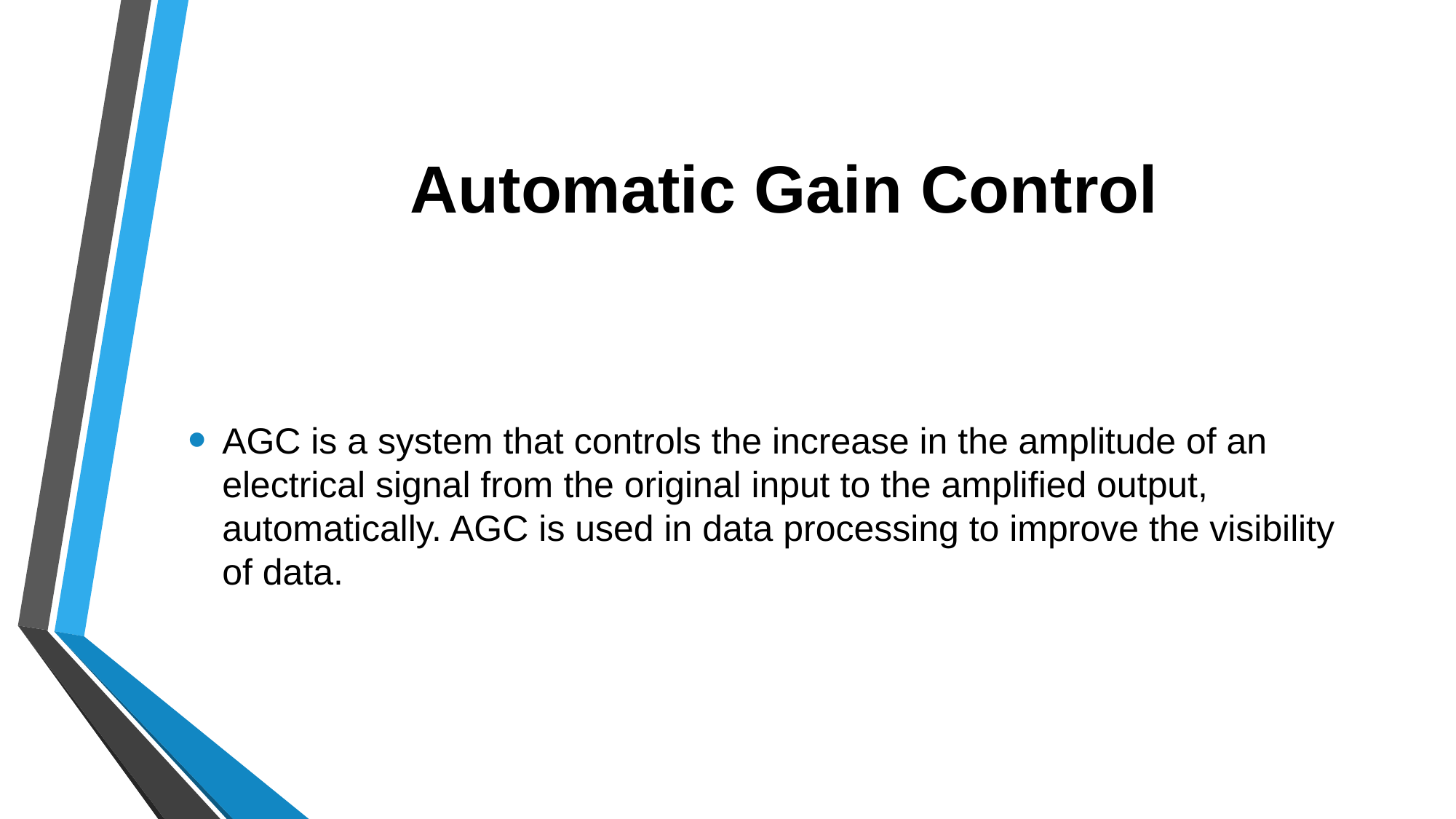

# Automatic Gain Control
AGC is a system that controls the increase in the amplitude of an electrical signal from the original input to the amplified output, automatically. AGC is used in data processing to improve the visibility of data.